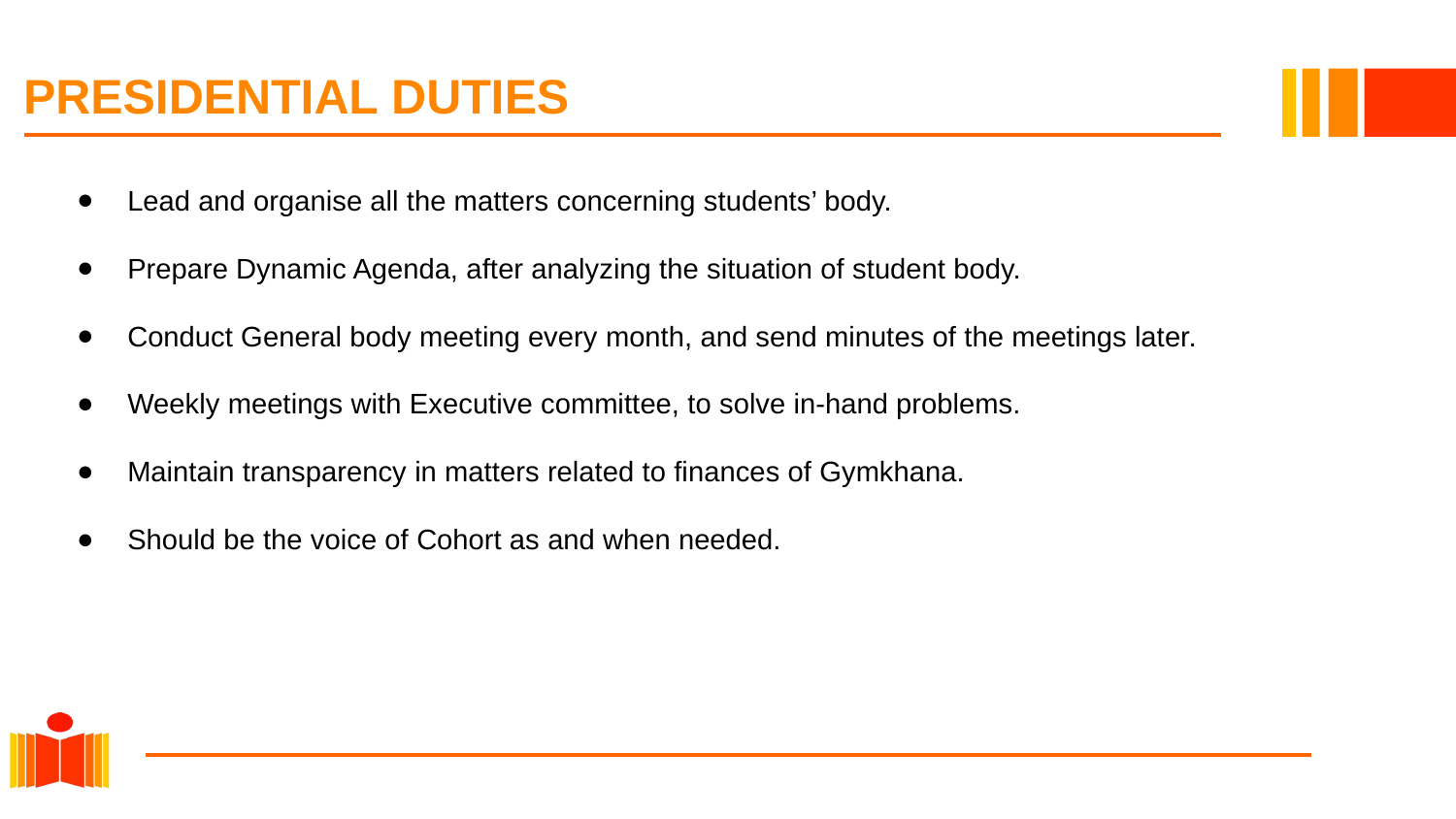

# PRESIDENTIAL DUTIES

Lead and organise all the matters concerning students’ body.

Prepare Dynamic Agenda, after analyzing the situation of student body.

Conduct General body meeting every month, and send minutes of the meetings later.

Weekly meetings with Executive committee, to solve in-hand problems.

Maintain transparency in matters related to finances of Gymkhana.

Should be the voice of Cohort as and when needed.